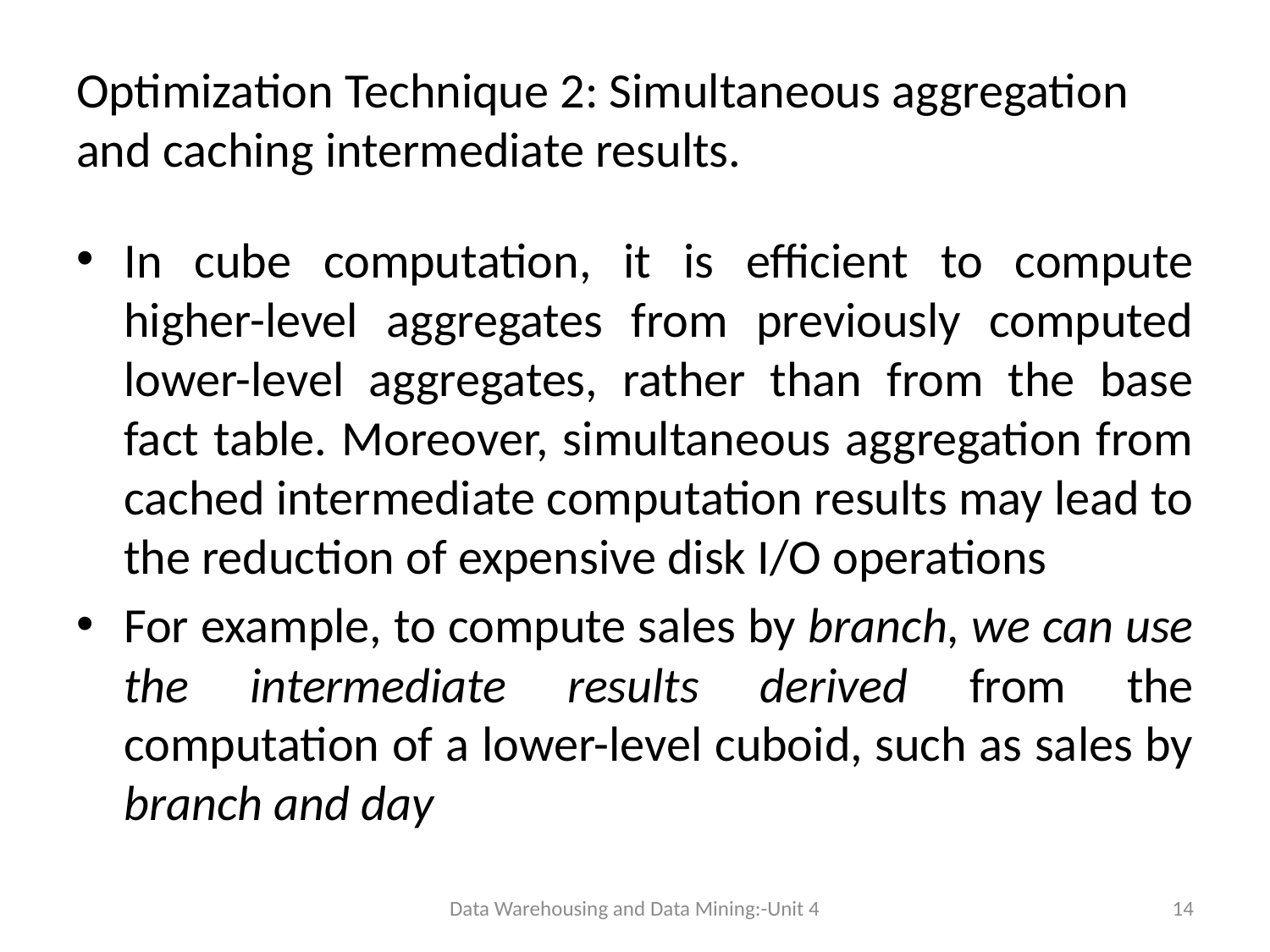

# Optimization Technique 2: Simultaneous aggregation and caching intermediate results.
In cube computation, it is efficient to compute higher-level aggregates from previously computed lower-level aggregates, rather than from the base fact table. Moreover, simultaneous aggregation from cached intermediate computation results may lead to the reduction of expensive disk I/O operations
For example, to compute sales by branch, we can use the intermediate results derived from the computation of a lower-level cuboid, such as sales by branch and day
Data Warehousing and Data Mining:-Unit 4
14